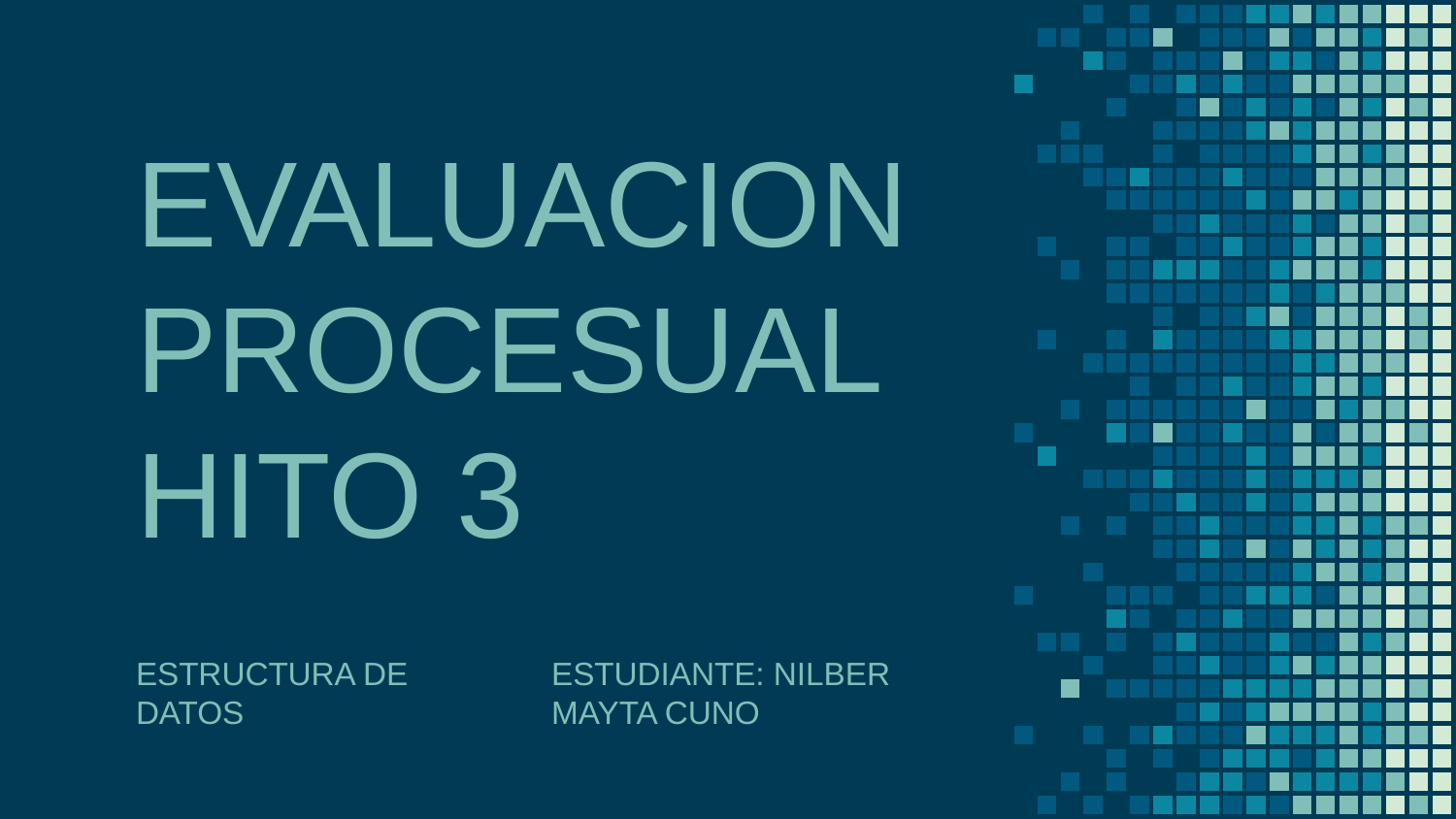

# EVALUACION PROCESUAL HITO 3
ESTUDIANTE: NILBER MAYTA CUNO
ESTRUCTURA DE DATOS